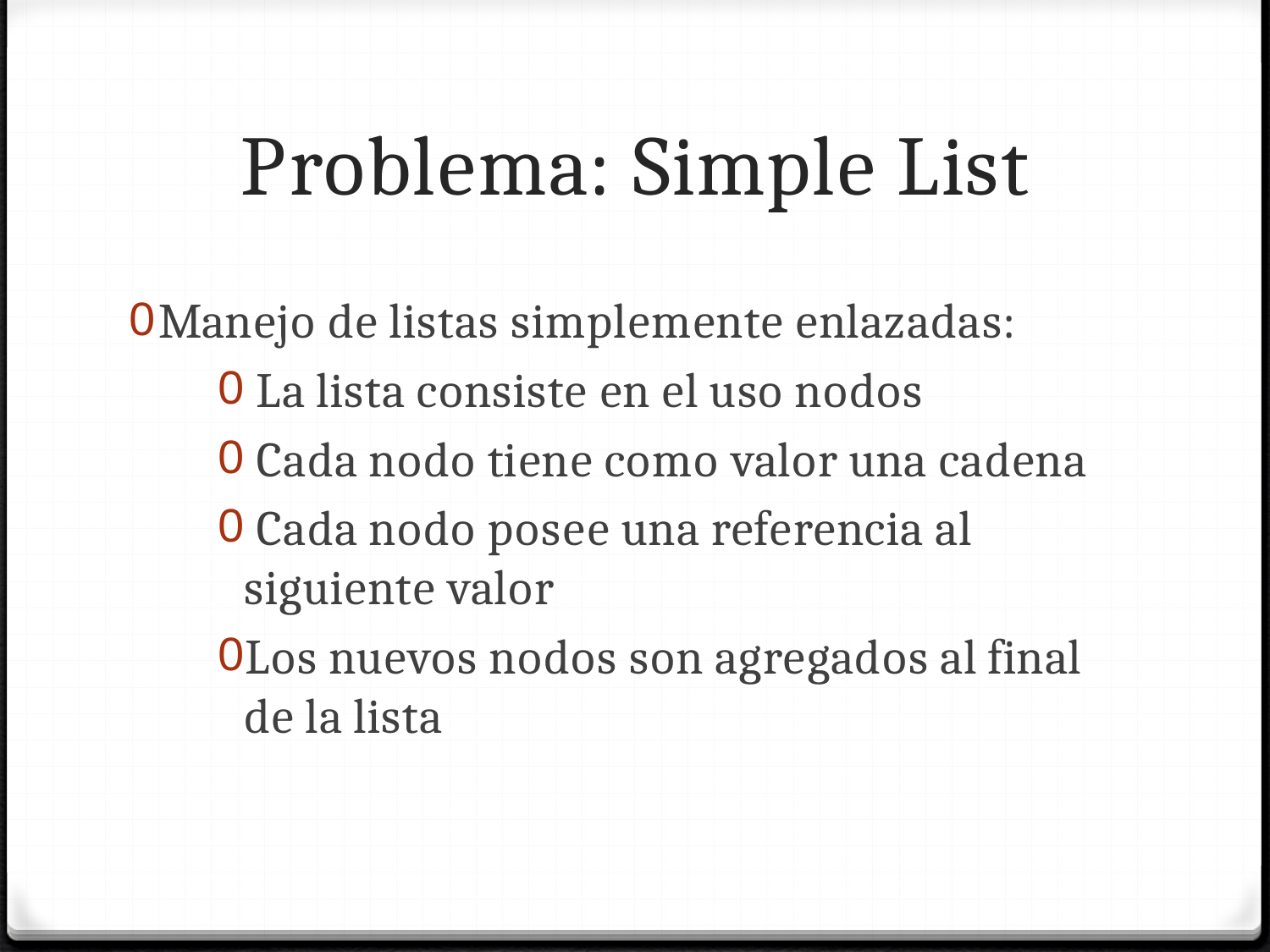

# Problema: Simple List
Manejo de listas simplemente enlazadas:
 La lista consiste en el uso nodos
 Cada nodo tiene como valor una cadena
 Cada nodo posee una referencia al siguiente valor
Los nuevos nodos son agregados al final de la lista